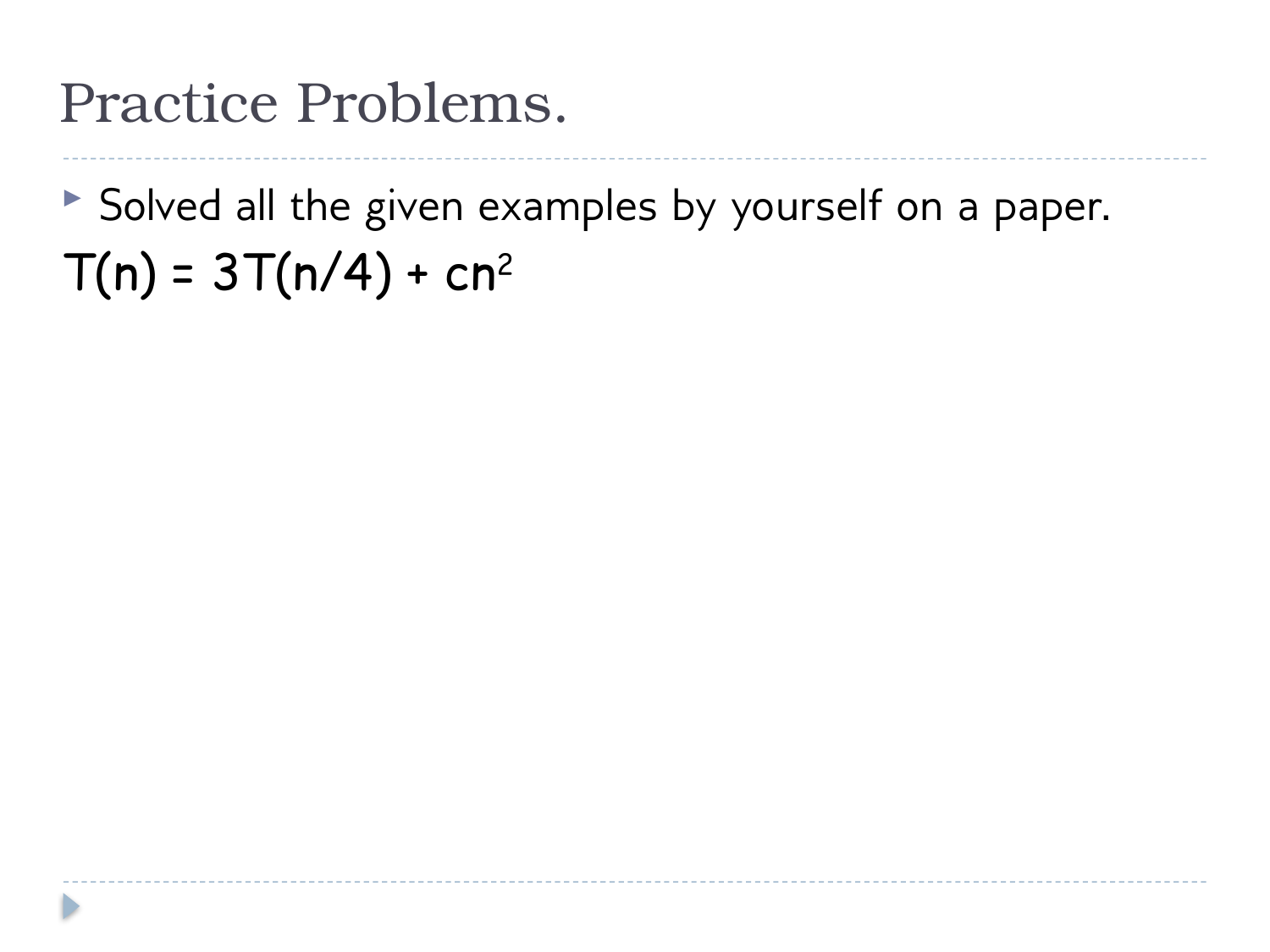

# Practice Problems.
Solved all the given examples by yourself on a paper.
T(n) = 3T(n/4) + cn2